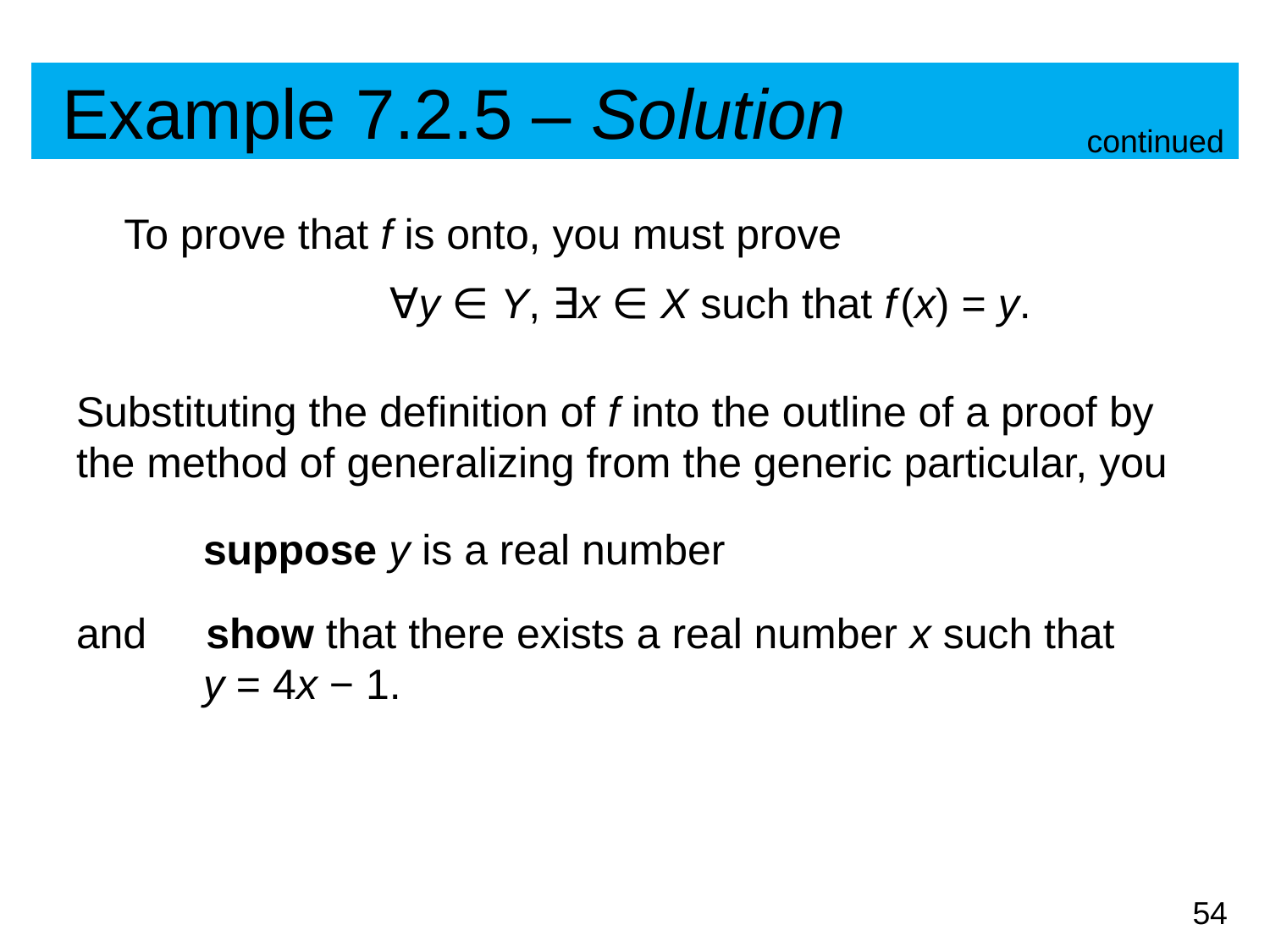

# Example 7.2.5 – Solution
continued
	To prove that f is onto, you must prove

			 ∀y ∈ Y, ∃x ∈ X such that f (x) = y.

Substituting the definition of f into the outline of a proof by the method of generalizing from the generic particular, you

	suppose y is a real number

and     show that there exists a real number x such that       	y = 4x − 1.